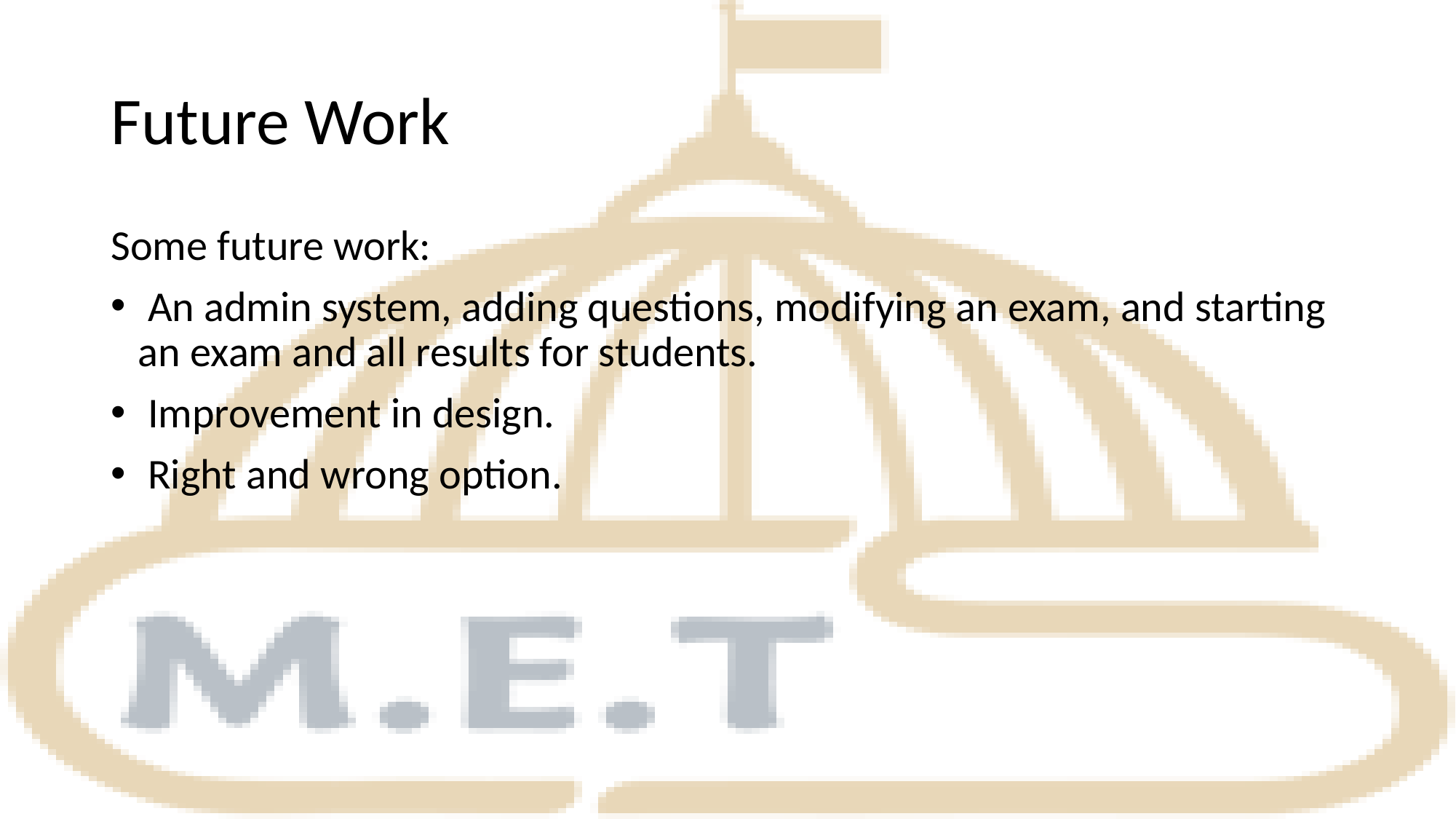

# Future Work
Some future work:
 An admin system, adding questions, modifying an exam, and starting an exam and all results for students.
 Improvement in design.
 Right and wrong option.